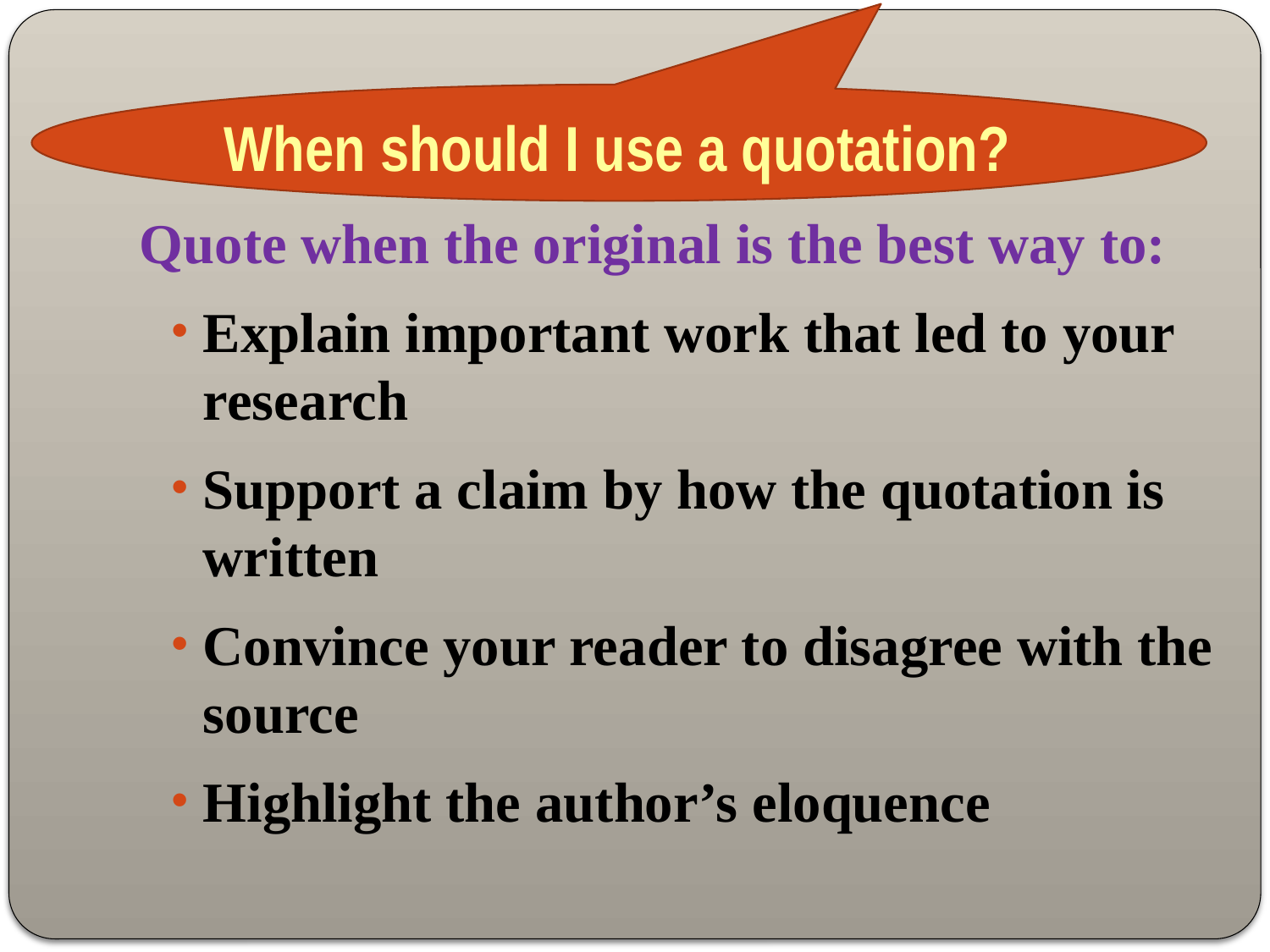

# When should I use a quotation?

Quote when the original is the best way to:
Explain important work that led to your research
Support a claim by how the quotation is written
Convince your reader to disagree with the source
Highlight the author’s eloquence